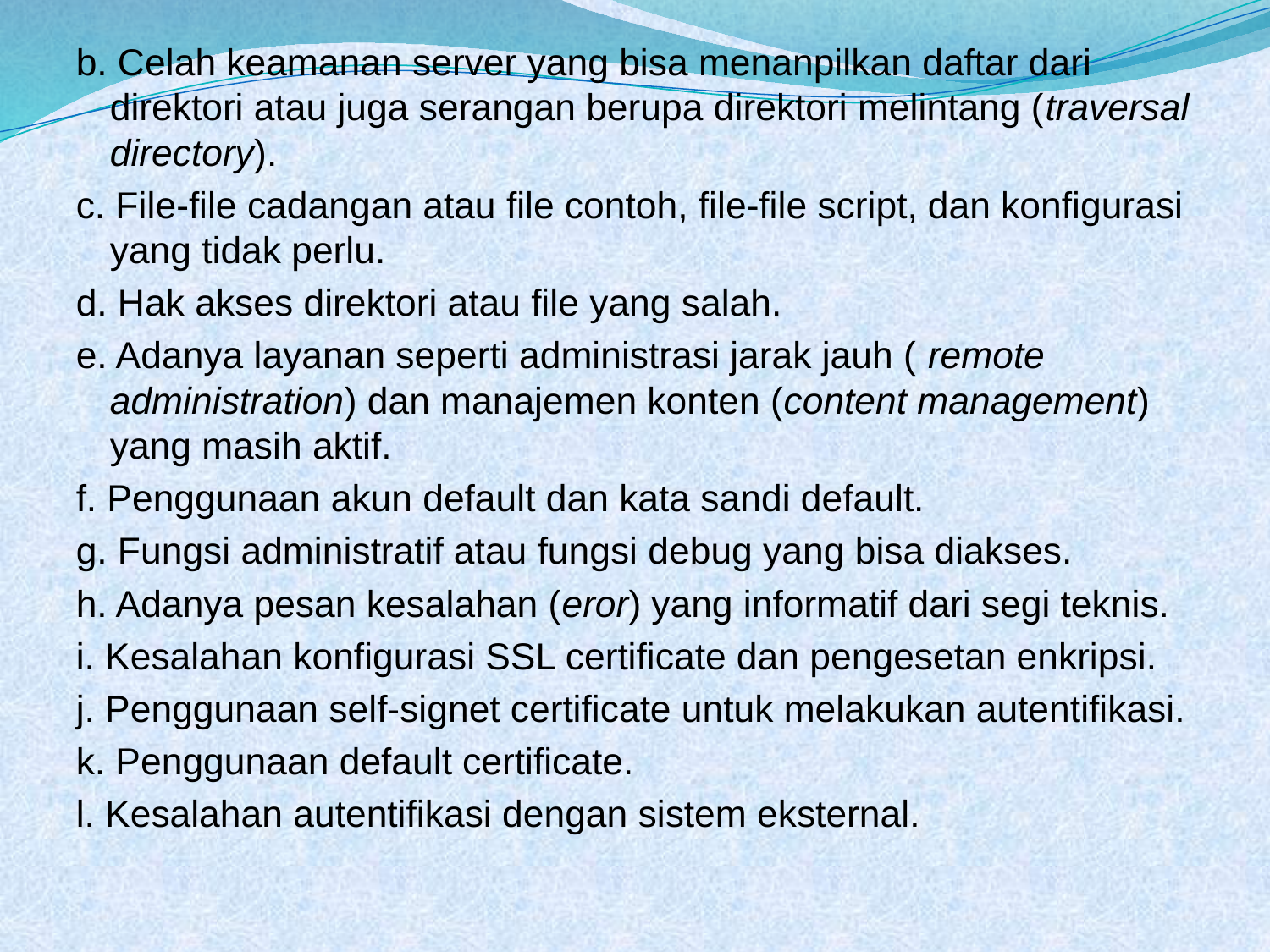

b. Celah keamanan server yang bisa menanpilkan daftar dari direktori atau juga serangan berupa direktori melintang (traversal directory).
c. File-file cadangan atau file contoh, file-file script, dan konfigurasi yang tidak perlu.
d. Hak akses direktori atau file yang salah.
e. Adanya layanan seperti administrasi jarak jauh ( remote administration) dan manajemen konten (content management) yang masih aktif.
f. Penggunaan akun default dan kata sandi default.
g. Fungsi administratif atau fungsi debug yang bisa diakses.
h. Adanya pesan kesalahan (eror) yang informatif dari segi teknis.
i. Kesalahan konfigurasi SSL certificate dan pengesetan enkripsi.
j. Penggunaan self-signet certificate untuk melakukan autentifikasi.
k. Penggunaan default certificate.
l. Kesalahan autentifikasi dengan sistem eksternal.